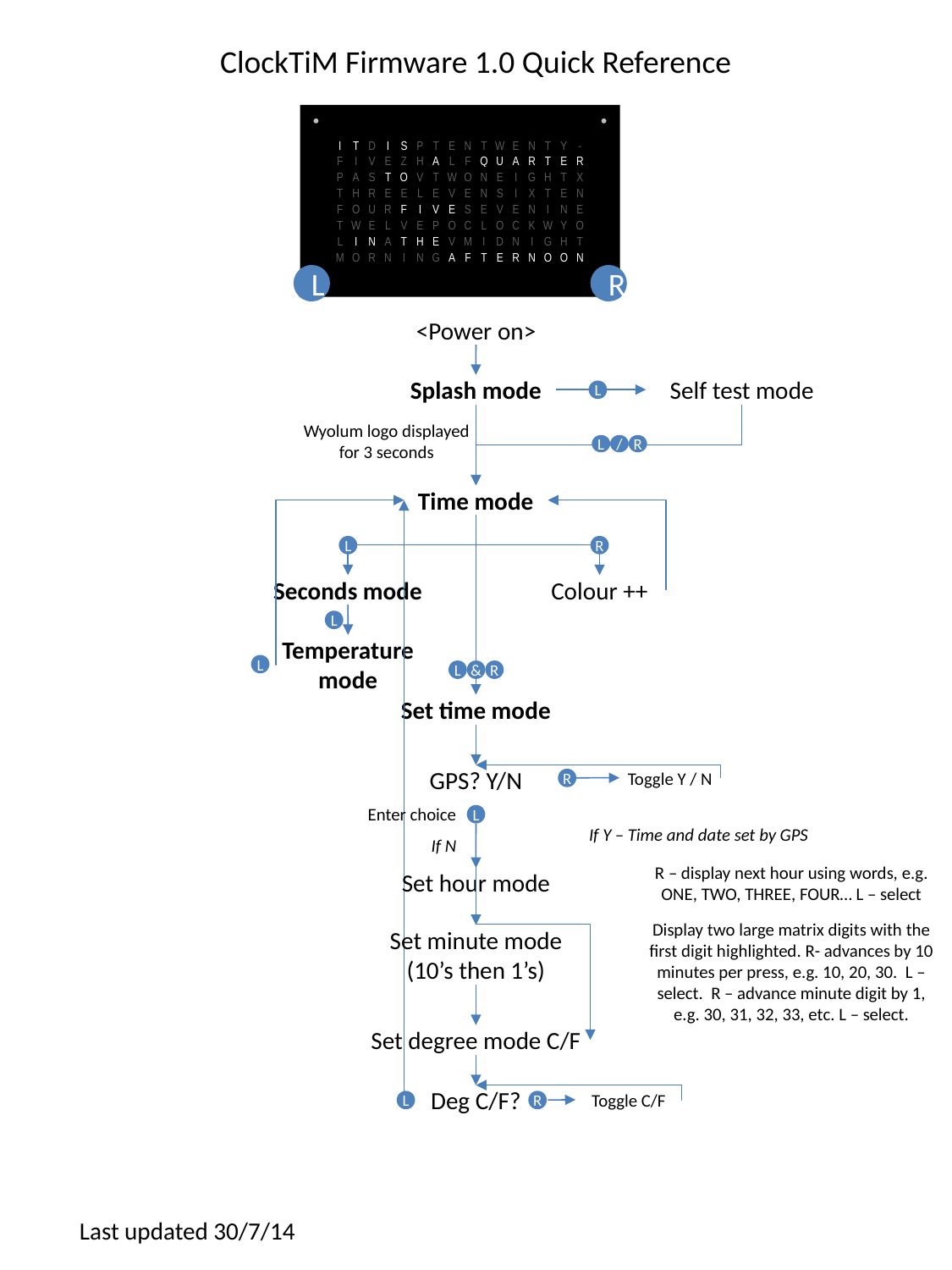

ClockTiM Firmware 1.0 Quick Reference

I
T
D
I
S
P
T
E
N
T
W
E
N
T
Y
-
F
I
V
E
Z
H
A
L
F
Q
U
A
R
T
E
R
P
A
S
T
O
V
T
W
O
N
E
I
G
H
T
X
T
H
R
E
E
L
E
V
E
N
S
I
X
T
E
N
F
O
U
R
F
I
V
E
S
E
V
E
N
I
N
E
T
W
E
L
V
E
P
O
C
L
O
C
K
W
Y
O
L
I
N
A
T
H
E
V
M
I
D
N
I
G
H
T
M
O
R
N
I
N
G
A
F
T
E
R
N
O
O
N

L
R
<Power on>
Splash mode
Self test mode
L
Wyolum logo displayed for 3 seconds
L
/
R
Time mode
L
R
Seconds mode
Colour ++
L
Temperature mode
L
L
&
R
Set time mode
GPS? Y/N
Toggle Y / N
R
Enter choice
L
If Y – Time and date set by GPS
If N
R – display next hour using words, e.g. ONE, TWO, THREE, FOUR… L – select
Set hour mode
Display two large matrix digits with the first digit highlighted. R- advances by 10 minutes per press, e.g. 10, 20, 30.  L – select.  R – advance minute digit by 1, e.g. 30, 31, 32, 33, etc. L – select.
Set minute mode (10’s then 1’s)
Set degree mode C/F
Deg C/F?
Toggle C/F
R
L
Last updated 30/7/14